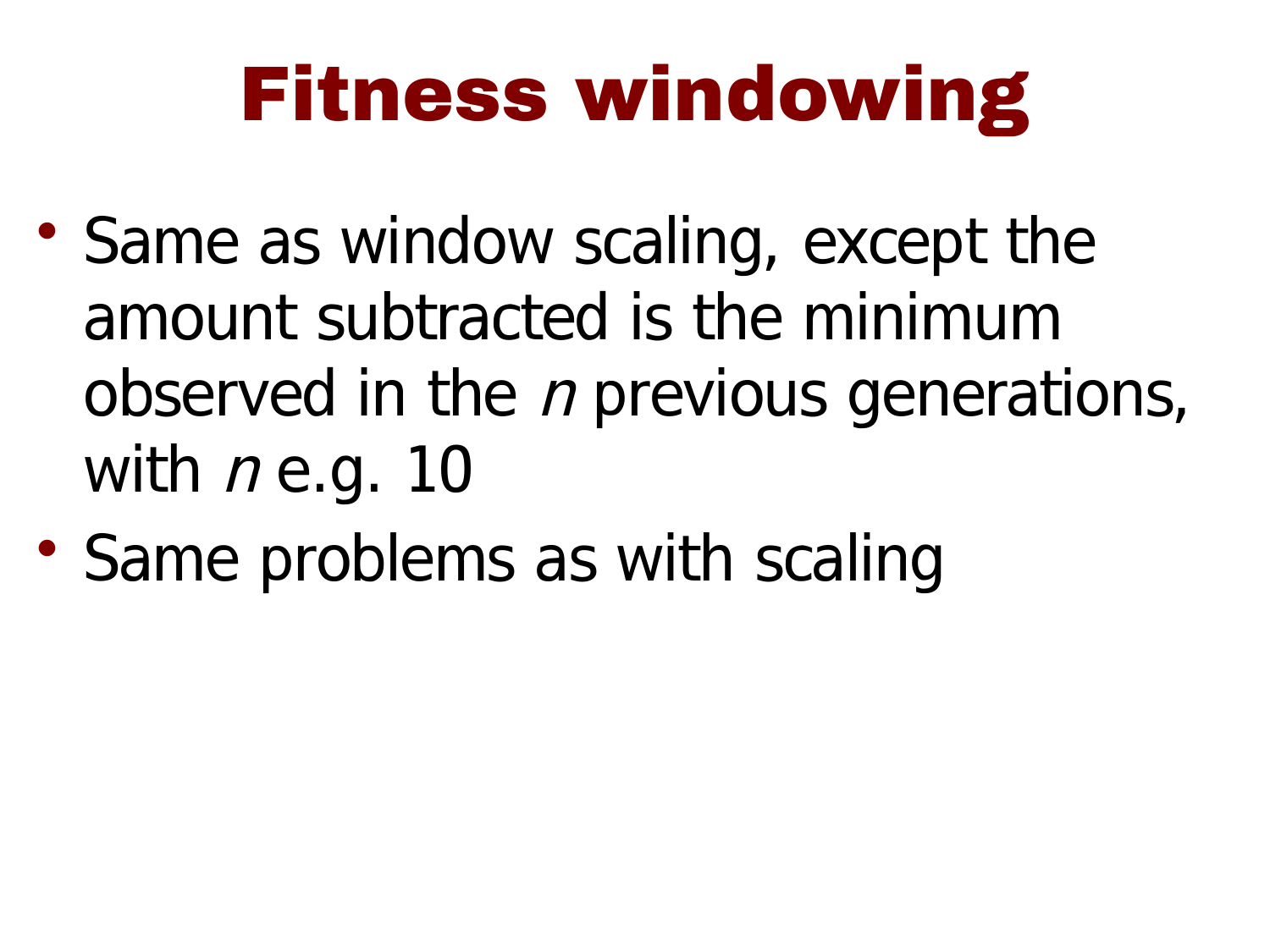

# Fitness windowing
Same as window scaling, except the amount subtracted is the minimum observed in the n previous generations, with n e.g. 10
Same problems as with scaling